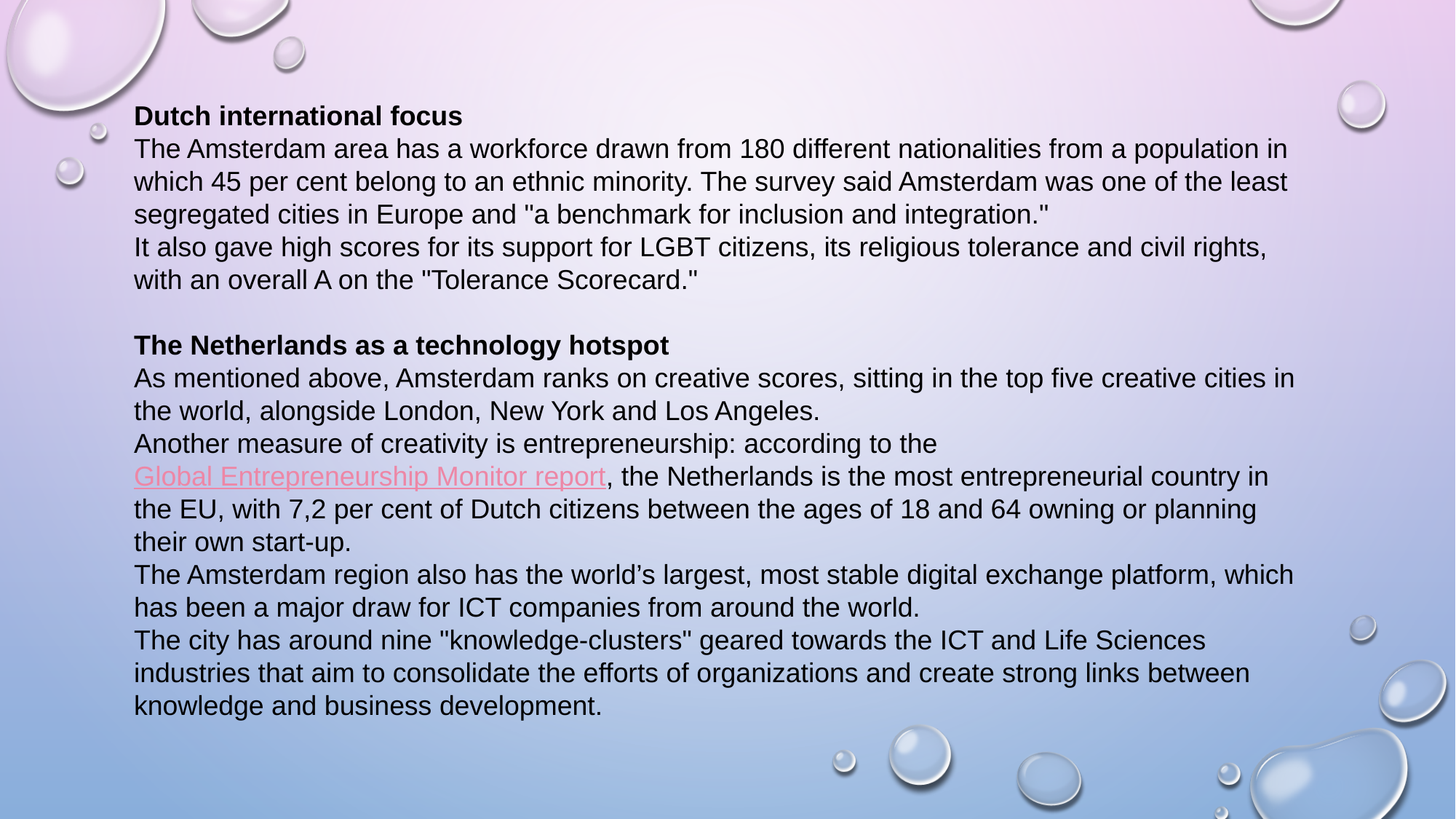

Dutch international focus
The Amsterdam area has a workforce drawn from 180 different nationalities from a population in which 45 per cent belong to an ethnic minority. The survey said Amsterdam was one of the least segregated cities in Europe and "a benchmark for inclusion and integration."
It also gave high scores for its support for LGBT citizens, its religious tolerance and civil rights, with an overall A on the "Tolerance Scorecard."

The Netherlands as a technology hotspot
As mentioned above, Amsterdam ranks on creative scores, sitting in the top five creative cities in the world, alongside London, New York and Los Angeles.
Another measure of creativity is entrepreneurship: according to the Global Entrepreneurship Monitor report, the Netherlands is the most entrepreneurial country in the EU, with 7,2 per cent of Dutch citizens between the ages of 18 and 64 owning or planning their own start-up.
The Amsterdam region also has the world’s largest, most stable digital exchange platform, which has been a major draw for ICT companies from around the world.
The city has around nine "knowledge-clusters" geared towards the ICT and Life Sciences industries that aim to consolidate the efforts of organizations and create strong links between knowledge and business development.